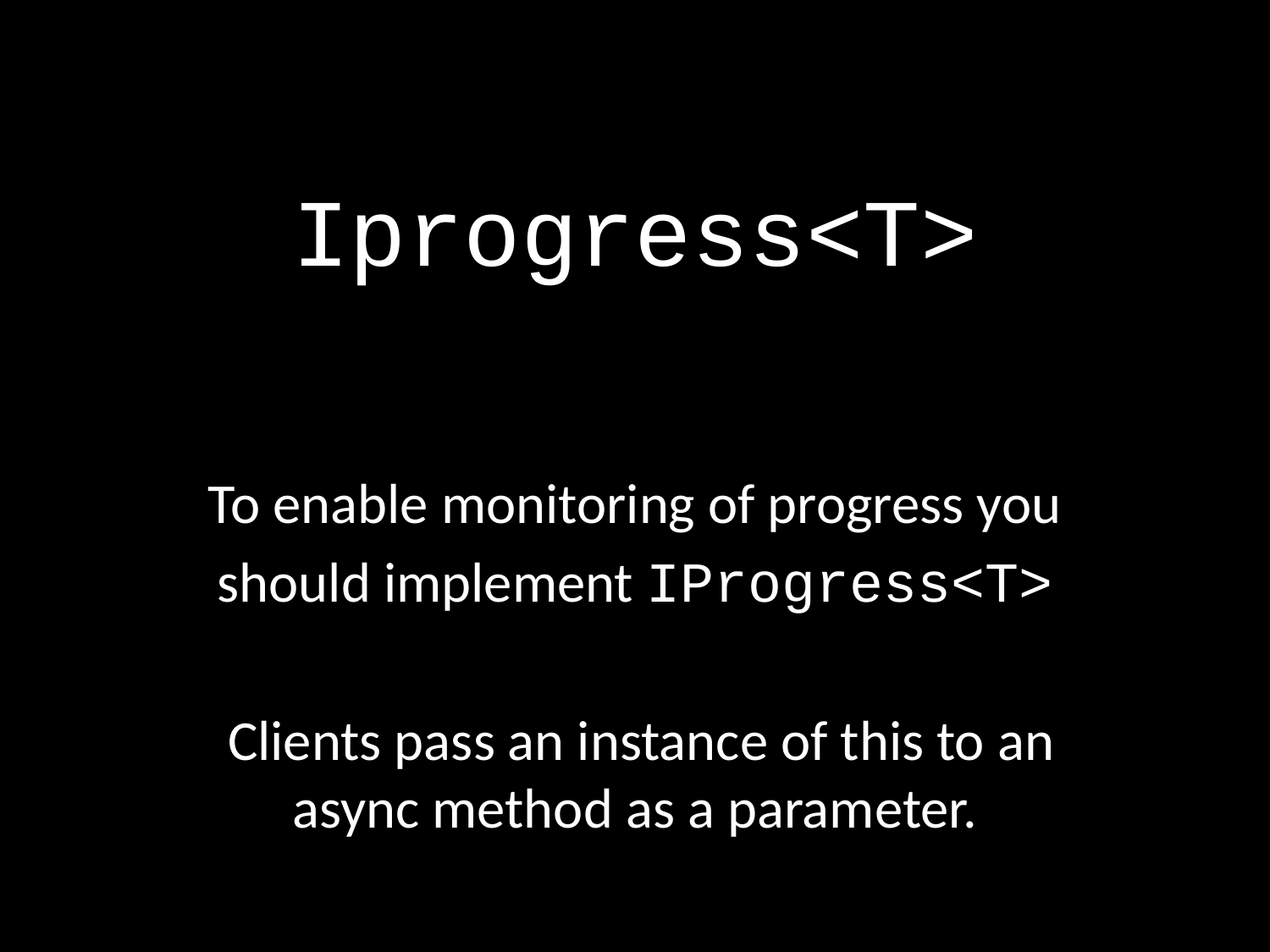

# Iprogress<T>
To enable monitoring of progress you
should implement IProgress<T>

 Clients pass an instance of this to an async method as a parameter.